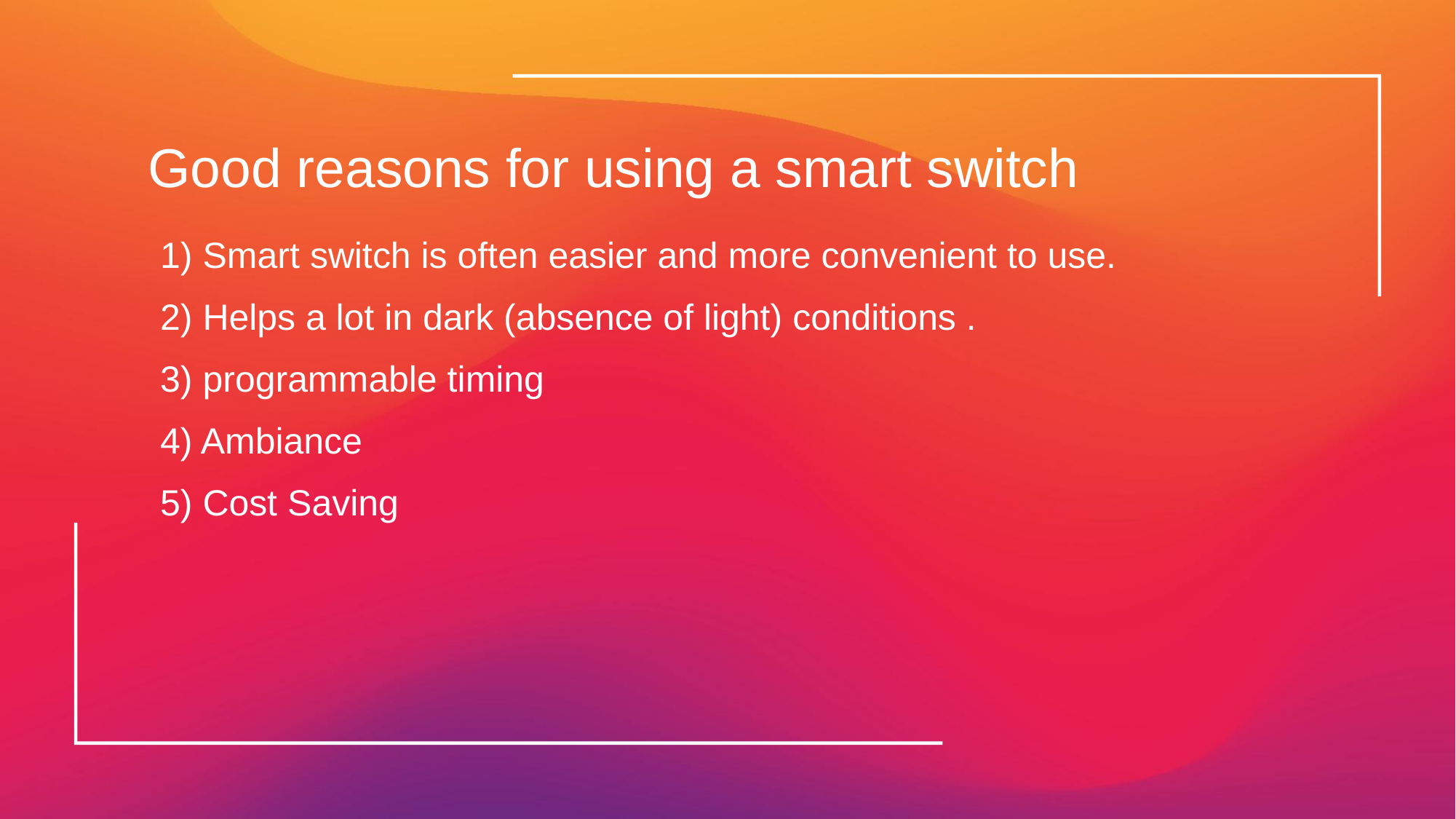

# Good reasons for using a smart switch
1) Smart switch is often easier and more convenient to use.
2) Helps a lot in dark (absence of light) conditions .
3) programmable timing
4) Ambiance
5) Cost Saving